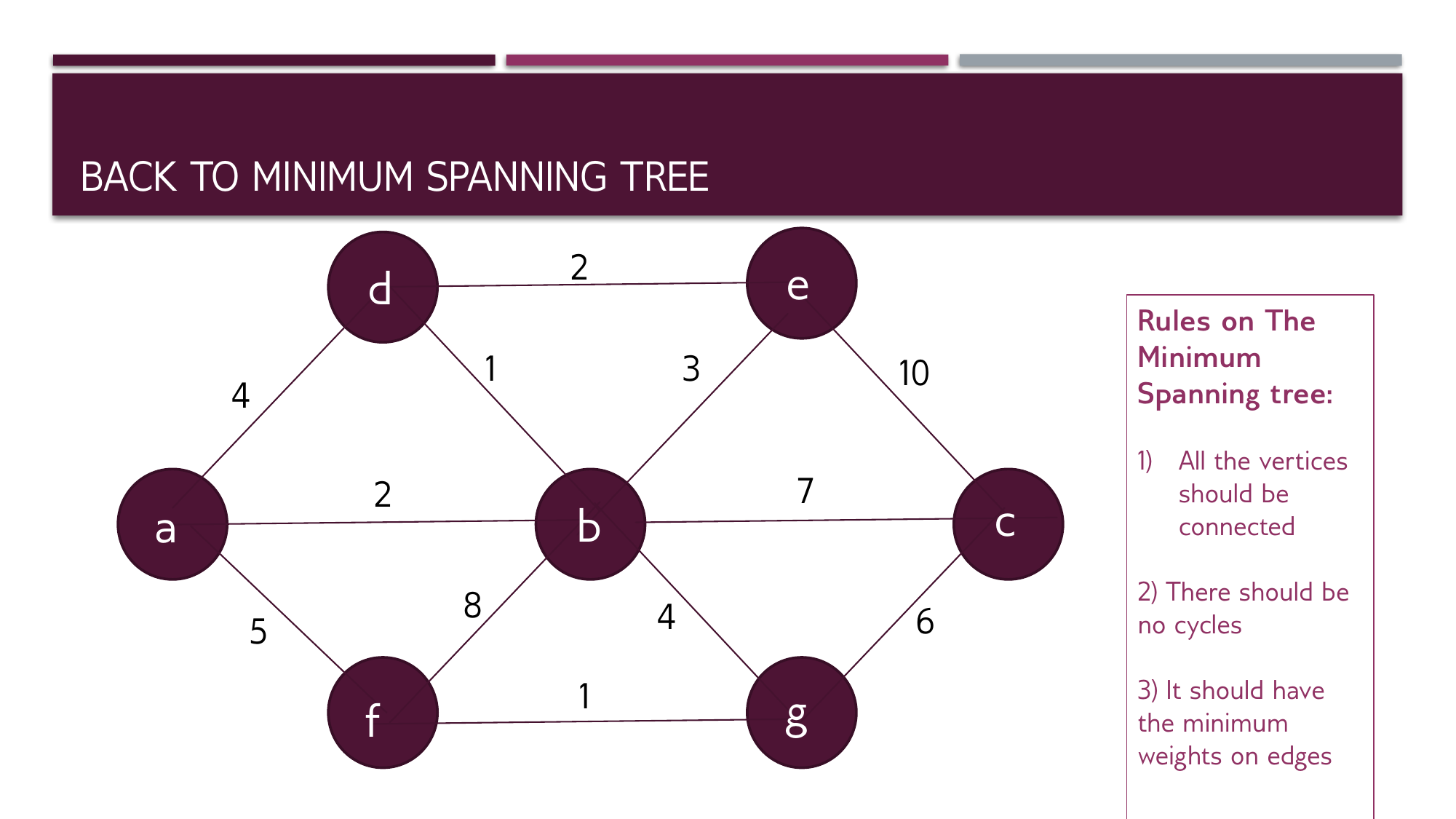

# Back to Minimum Spanning Tree

2
e
d

Rules on The Minimum Spanning tree:

All the vertices should be connected

2) There should be no cycles

3) It should have the minimum weights on edges

1
3
10
4
7
2

c
b
a
8
4
6
5

1
g
f